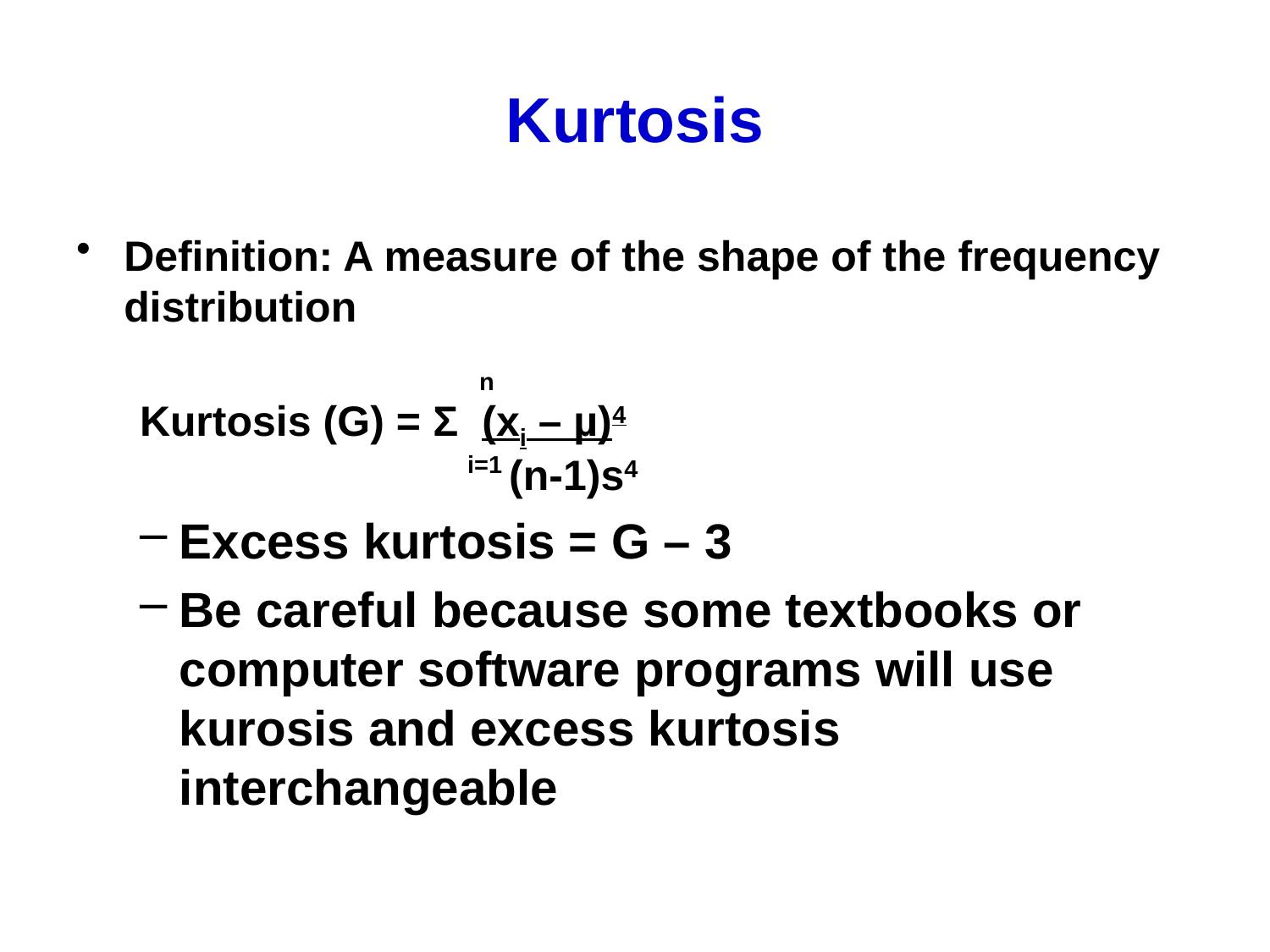

# Kurtosis
Definition: A measure of the shape of the frequency distribution
                                  n
Kurtosis (G) = Σ  (xi – µ)4
                                 i=1 (n-1)s4
Excess kurtosis = G – 3
Be careful because some textbooks or computer software programs will use kurosis and excess kurtosis interchangeable